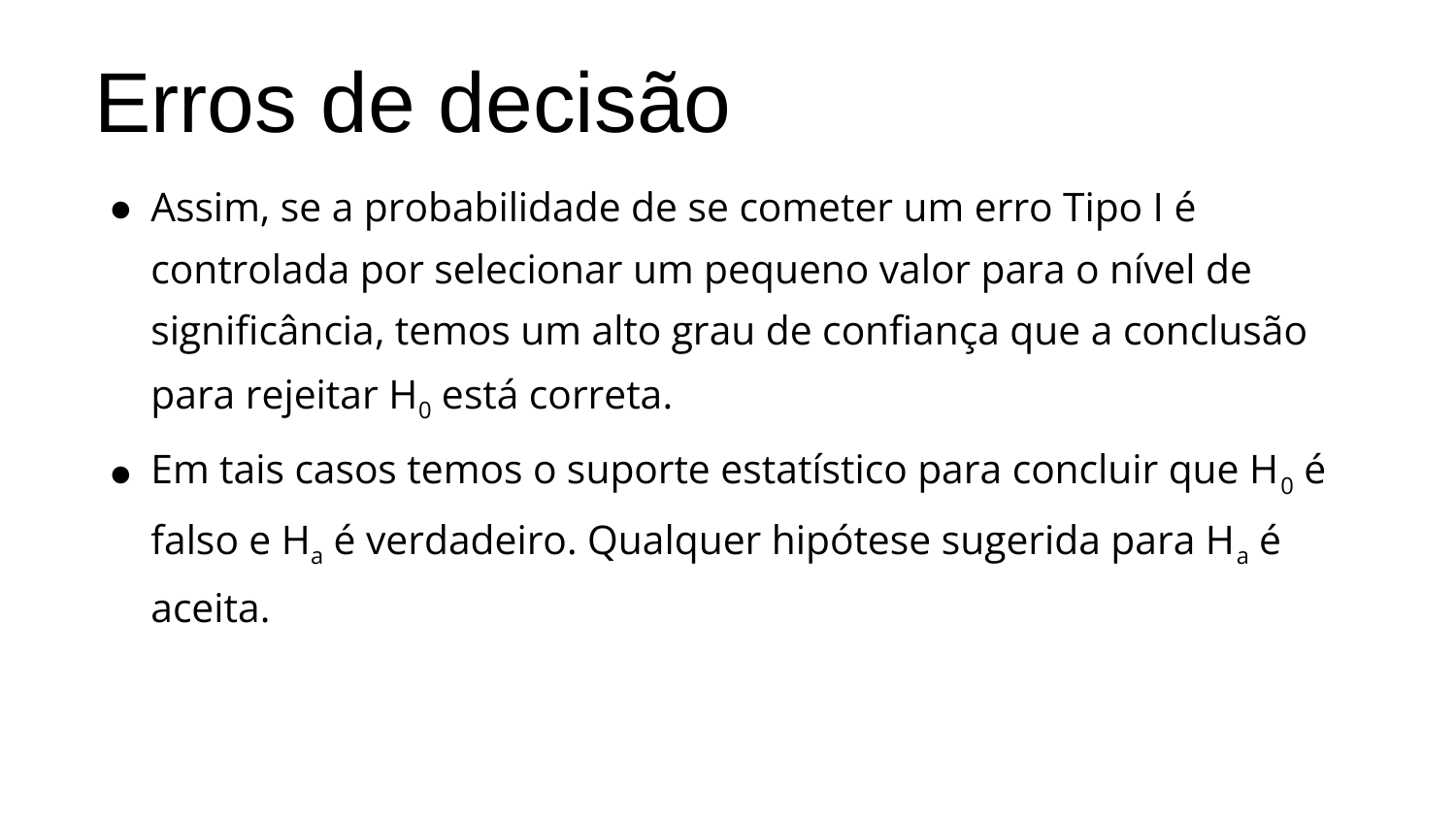

# Erros de decisão
Assim, se a probabilidade de se cometer um erro Tipo I é controlada por selecionar um pequeno valor para o nível de significância, temos um alto grau de confiança que a conclusão para rejeitar H0 está correta.
Em tais casos temos o suporte estatístico para concluir que H0 é falso e Ha é verdadeiro. Qualquer hipótese sugerida para Ha é aceita.